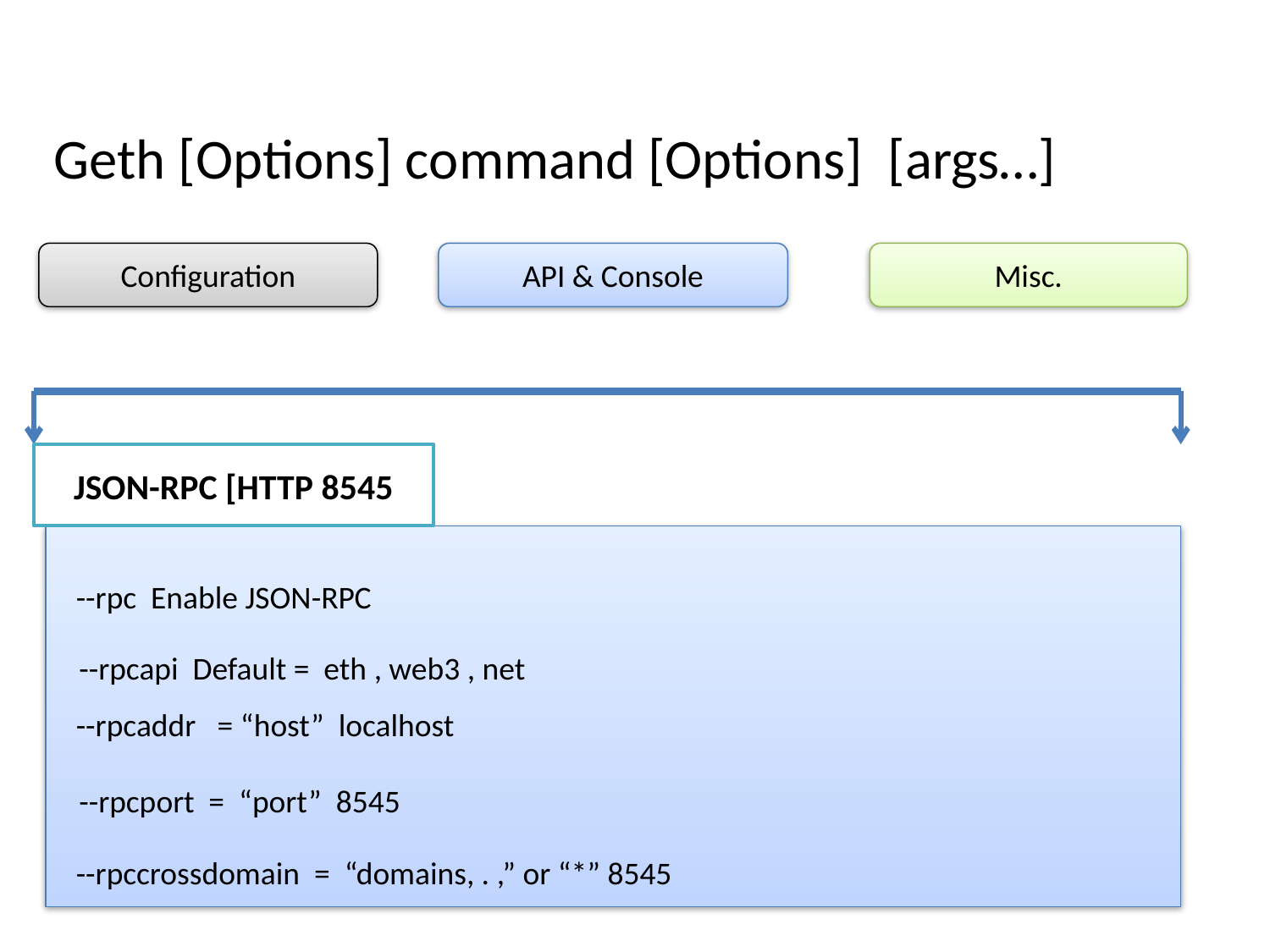

Geth [Options] command [Options]  [args…]
Configuration
API & Console
Misc.
JSON-RPC [HTTP 8545

--rpc  Enable JSON-RPC
--rpcapi  Default =  eth , web3 , net
--rpcaddr   = “host”  localhost
--rpcport  =  “port”  8545
--rpccrossdomain  =  “domains, . ,” or “*” 8545